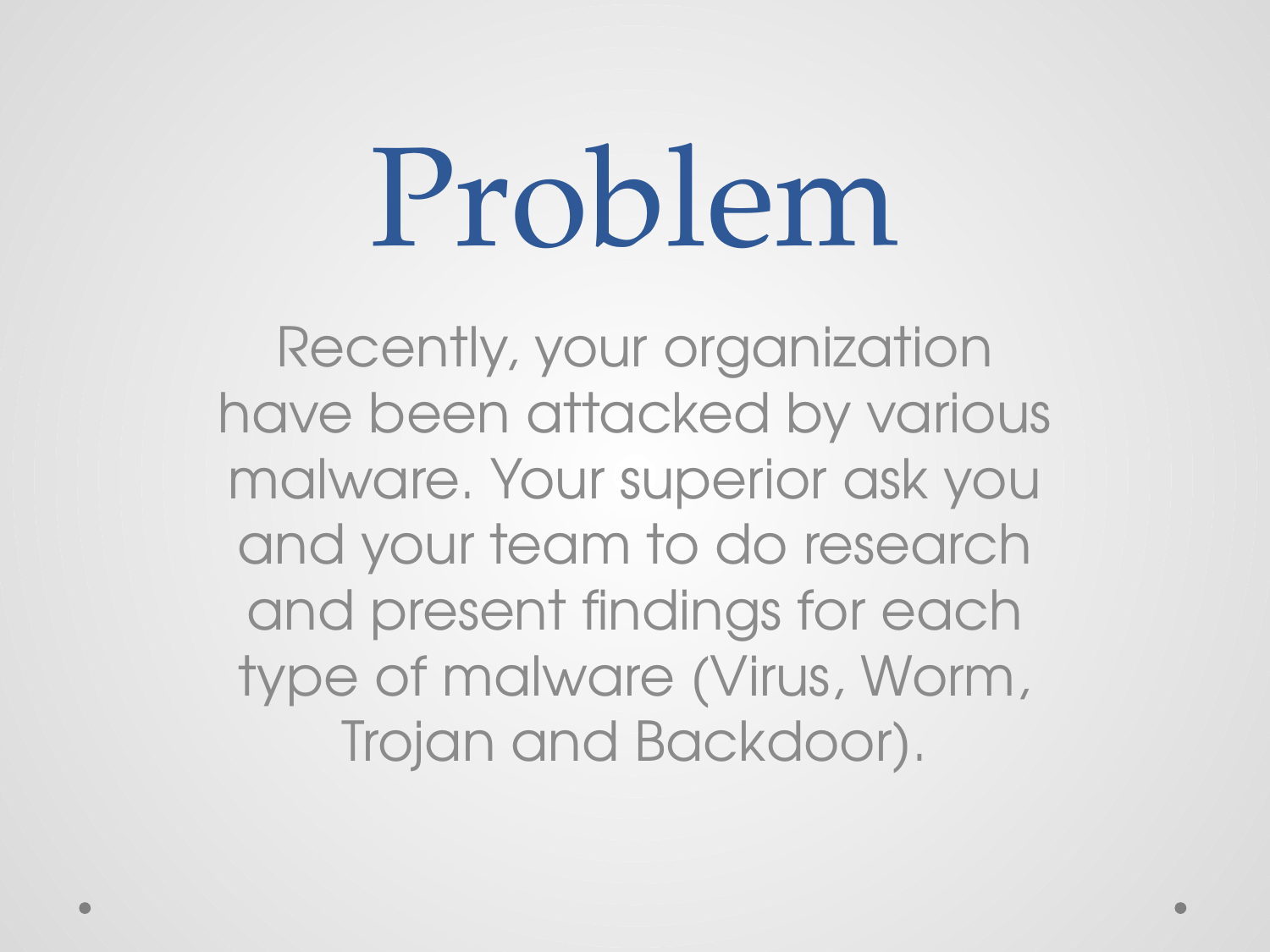

# Problem
Recently, your organization have been attacked by various malware. Your superior ask you and your team to do research and present findings for each type of malware (Virus, Worm, Trojan and Backdoor).